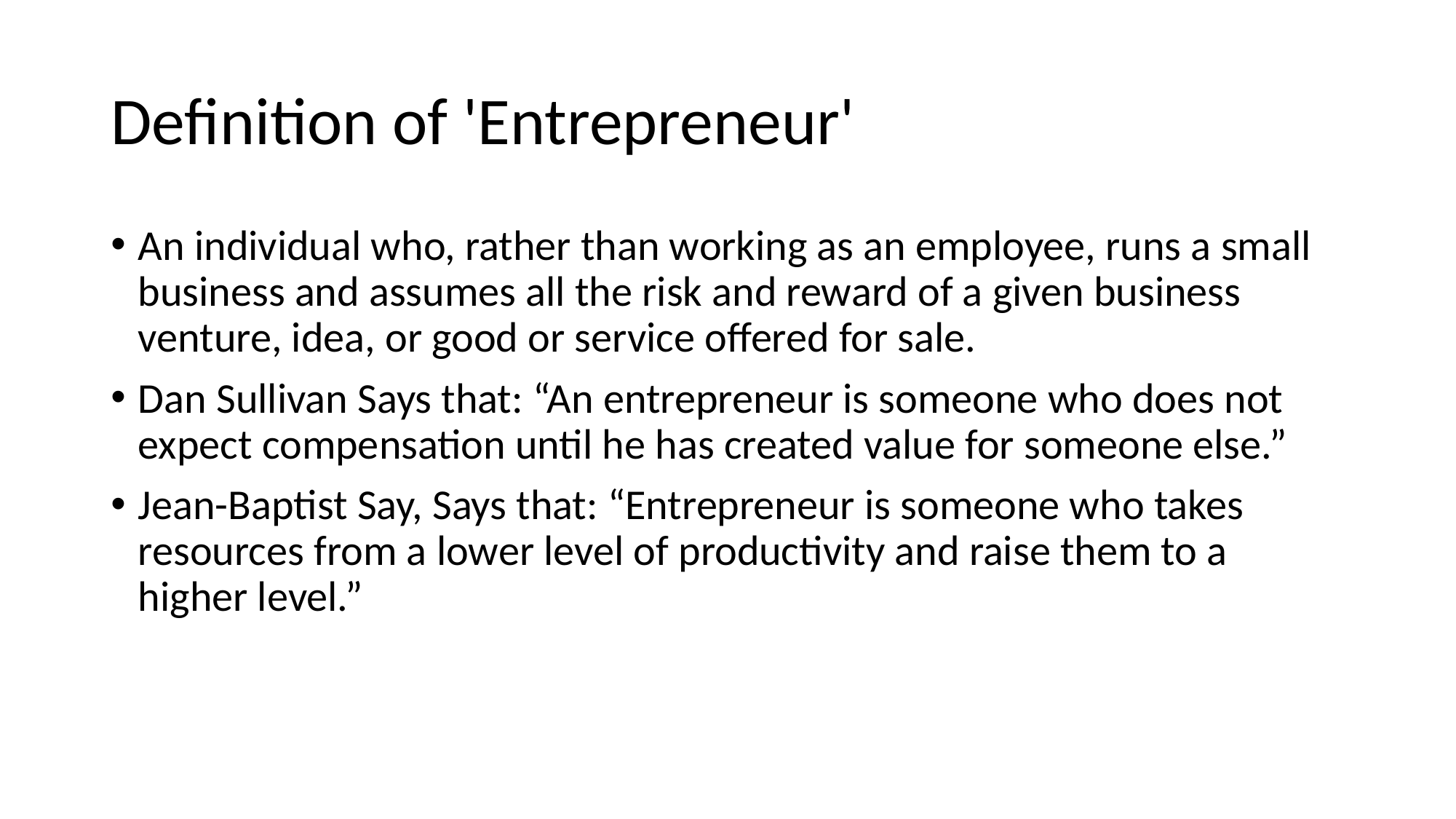

# Definition of 'Entrepreneur'
An individual who, rather than working as an employee, runs a small business and assumes all the risk and reward of a given business venture, idea, or good or service offered for sale.
Dan Sullivan Says that: “An entrepreneur is someone who does not expect compensation until he has created value for someone else.”
Jean-Baptist Say, Says that: “Entrepreneur is someone who takes resources from a lower level of productivity and raise them to a higher level.”